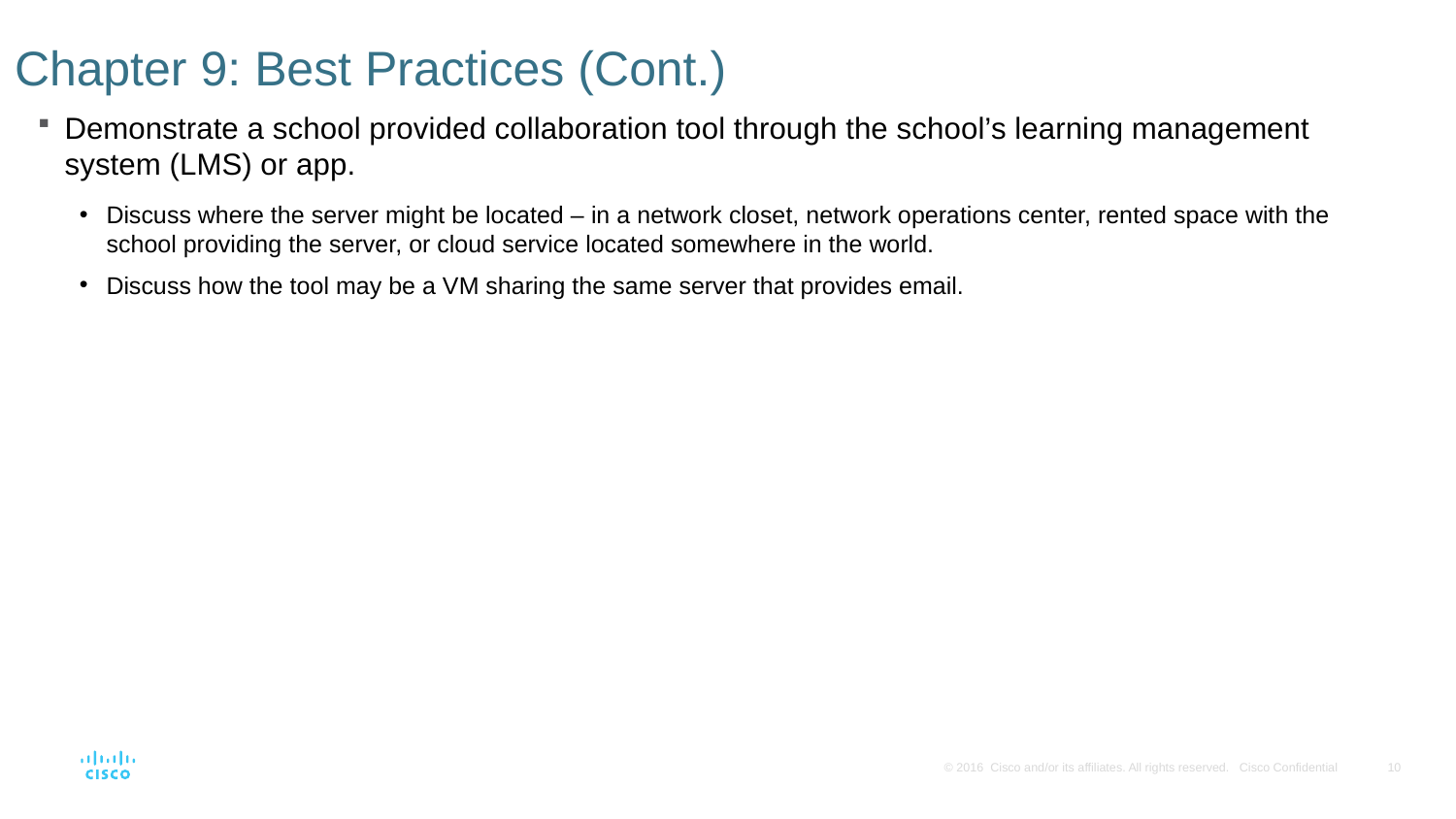

# Chapter 9: Best Practices (Cont.)
Demonstrate a school provided collaboration tool through the school’s learning management system (LMS) or app.
Discuss where the server might be located – in a network closet, network operations center, rented space with the school providing the server, or cloud service located somewhere in the world.
Discuss how the tool may be a VM sharing the same server that provides email.